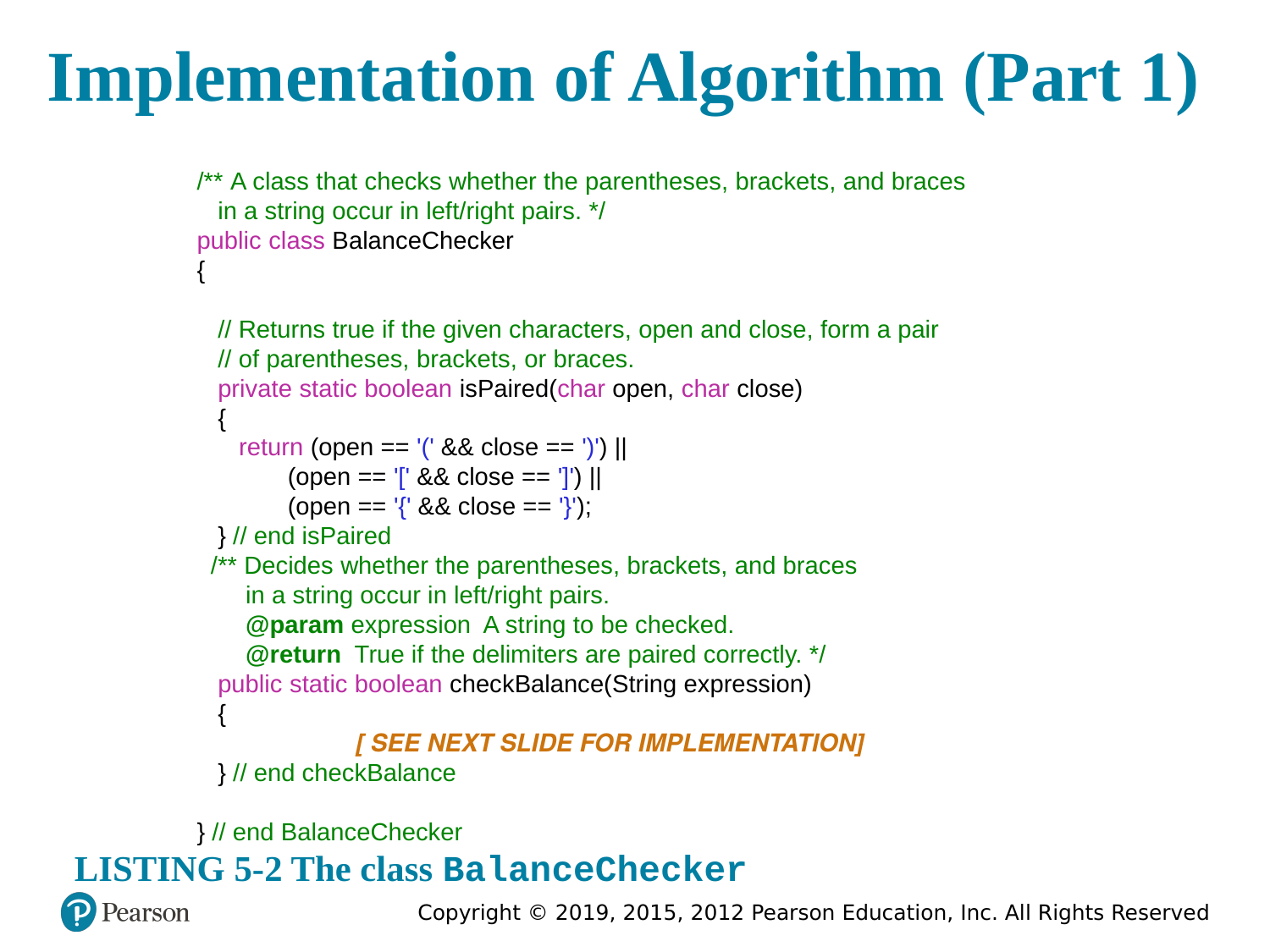

# Implementation of Algorithm (Part 1)
/** A class that checks whether the parentheses, brackets, and braces
   in a string occur in left/right pairs. */
public class BalanceChecker
{

   // Returns true if the given characters, open and close, form a pair
   // of parentheses, brackets, or braces.
   private static boolean isPaired(char open, char close)
   {
      return (open == '(' && close == ')') ||
             (open == '[' && close == ']') ||
             (open == '{' && close == '}');
   } // end isPaired
  /** Decides whether the parentheses, brackets, and braces
       in a string occur in left/right pairs.
       @param expression  A string to be checked.
       @return  True if the delimiters are paired correctly. */
   public static boolean checkBalance(String expression)
   {
[ SEE NEXT SLIDE FOR IMPLEMENTATION]
   } // end checkBalance

} // end BalanceChecker
LISTING 5-2 The class BalanceChecker